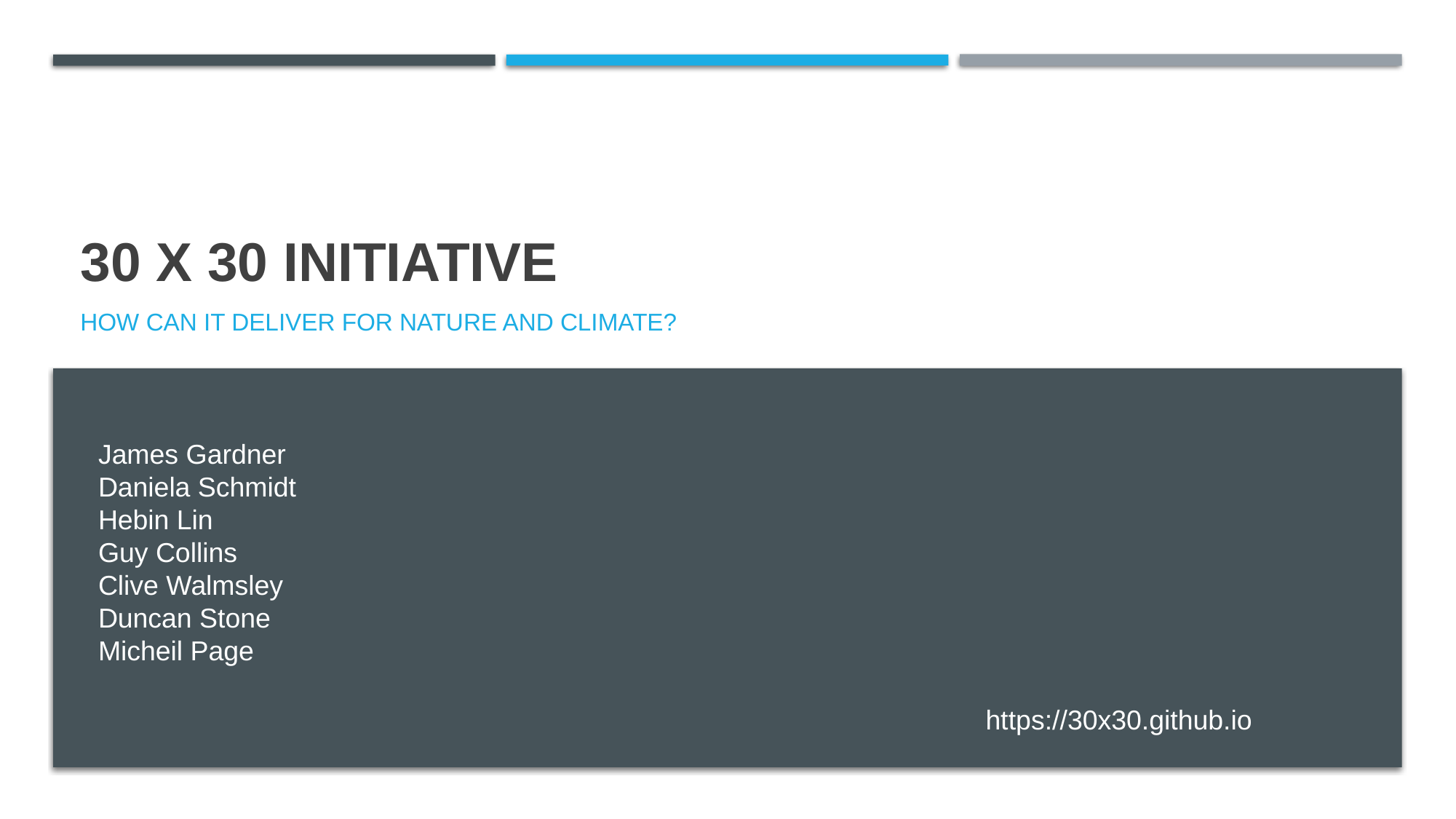

# 30 x 30 initiative
HOW CAN IT DELIVER FOR NATURE AND CLIMATE?
James Gardner
Daniela Schmidt
Hebin Lin
Guy Collins
Clive Walmsley
Duncan Stone
Micheil Page
https://30x30.github.io